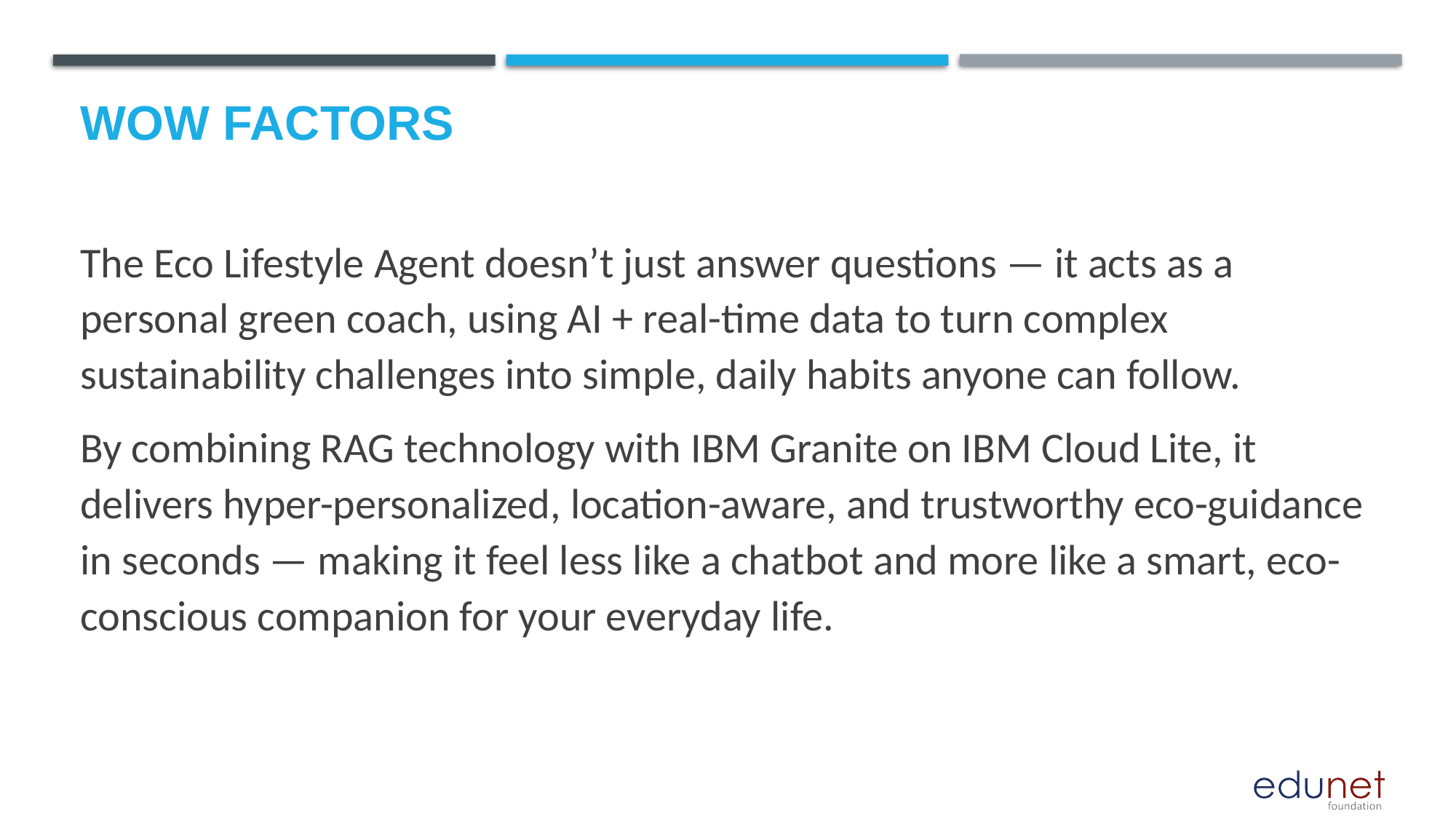

# Wow factors
The Eco Lifestyle Agent doesn’t just answer questions — it acts as a personal green coach, using AI + real-time data to turn complex sustainability challenges into simple, daily habits anyone can follow.
By combining RAG technology with IBM Granite on IBM Cloud Lite, it delivers hyper-personalized, location-aware, and trustworthy eco-guidance in seconds — making it feel less like a chatbot and more like a smart, eco-conscious companion for your everyday life.